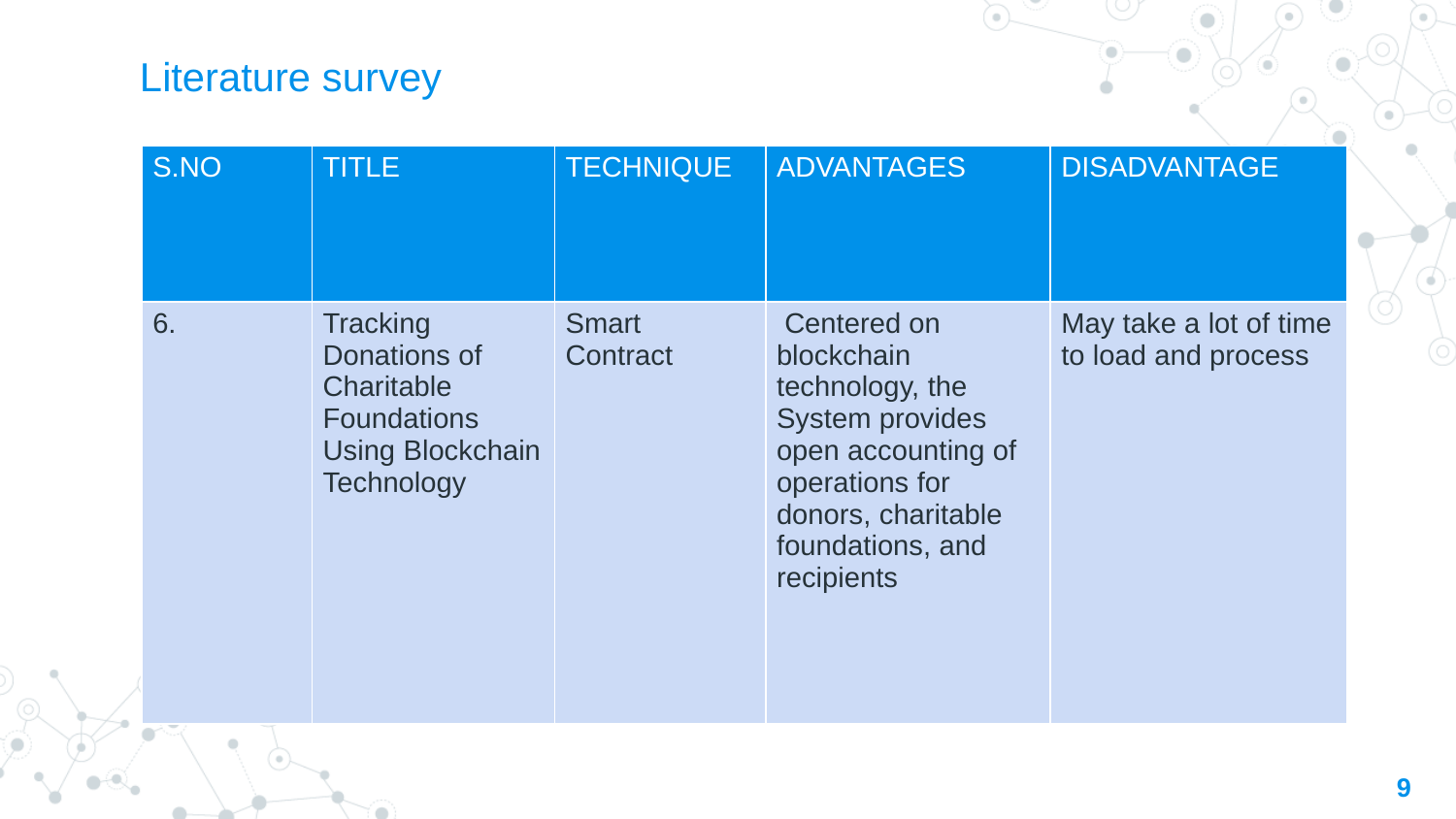

Literature survey
| S.NO | TITLE | TECHNIQUE | ADVANTAGES | DISADVANTAGE |
| --- | --- | --- | --- | --- |
| 6. | Tracking Donations of Charitable Foundations Using Blockchain Technology | Smart Contract | Centered on blockchain technology, the System provides open accounting of operations for donors, charitable foundations, and recipients | May take a lot of time to load and process |
9